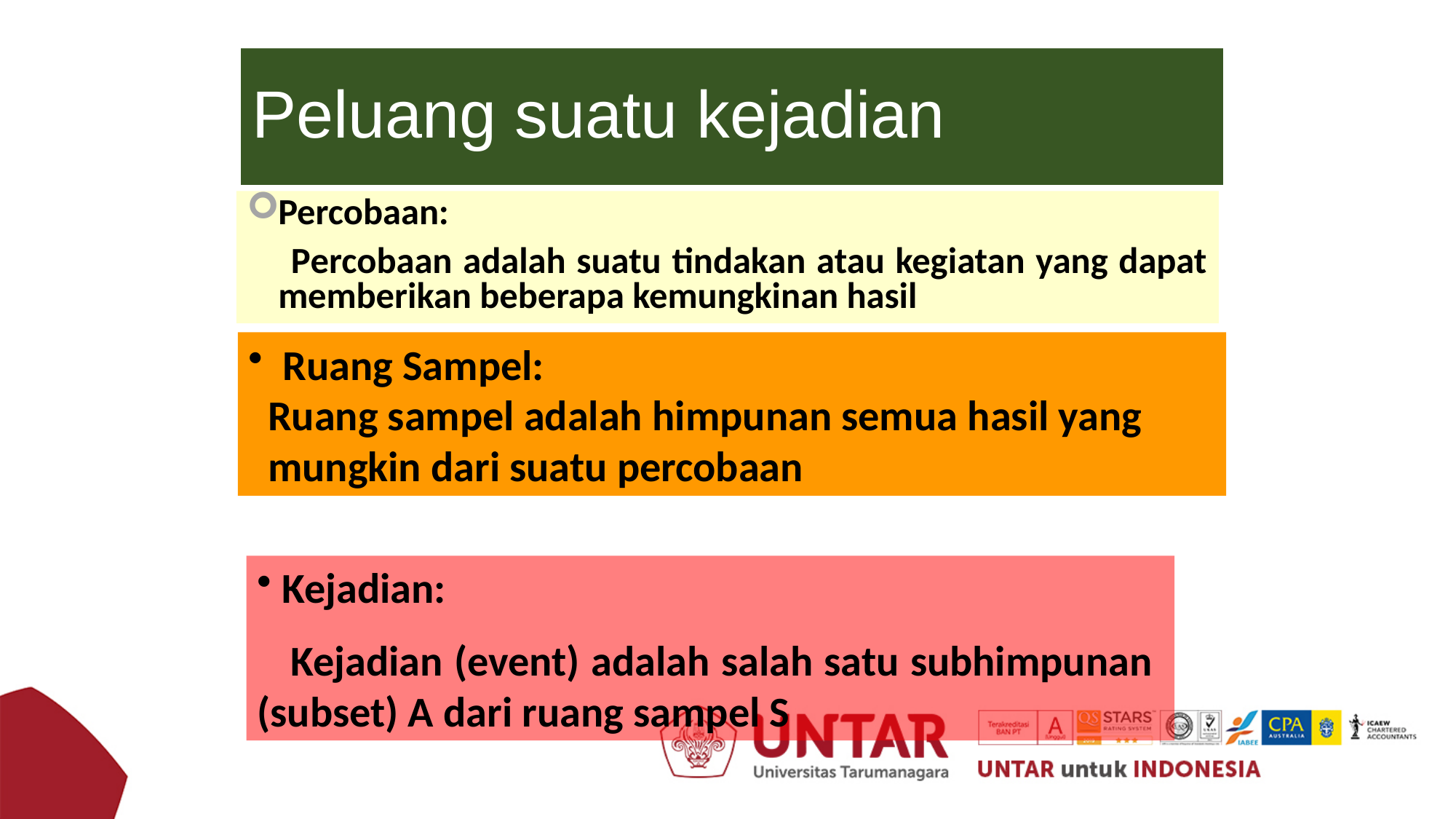

# Peluang suatu kejadian
Percobaan:
    Percobaan adalah suatu tindakan atau kegiatan yang dapat memberikan beberapa kemungkinan hasil

  Ruang Sampel:
  Ruang sampel adalah himpunan semua hasil yang
  mungkin dari suatu percobaan
 Kejadian:
   Kejadian (event) adalah salah satu subhimpunan  (subset) A dari ruang sampel S